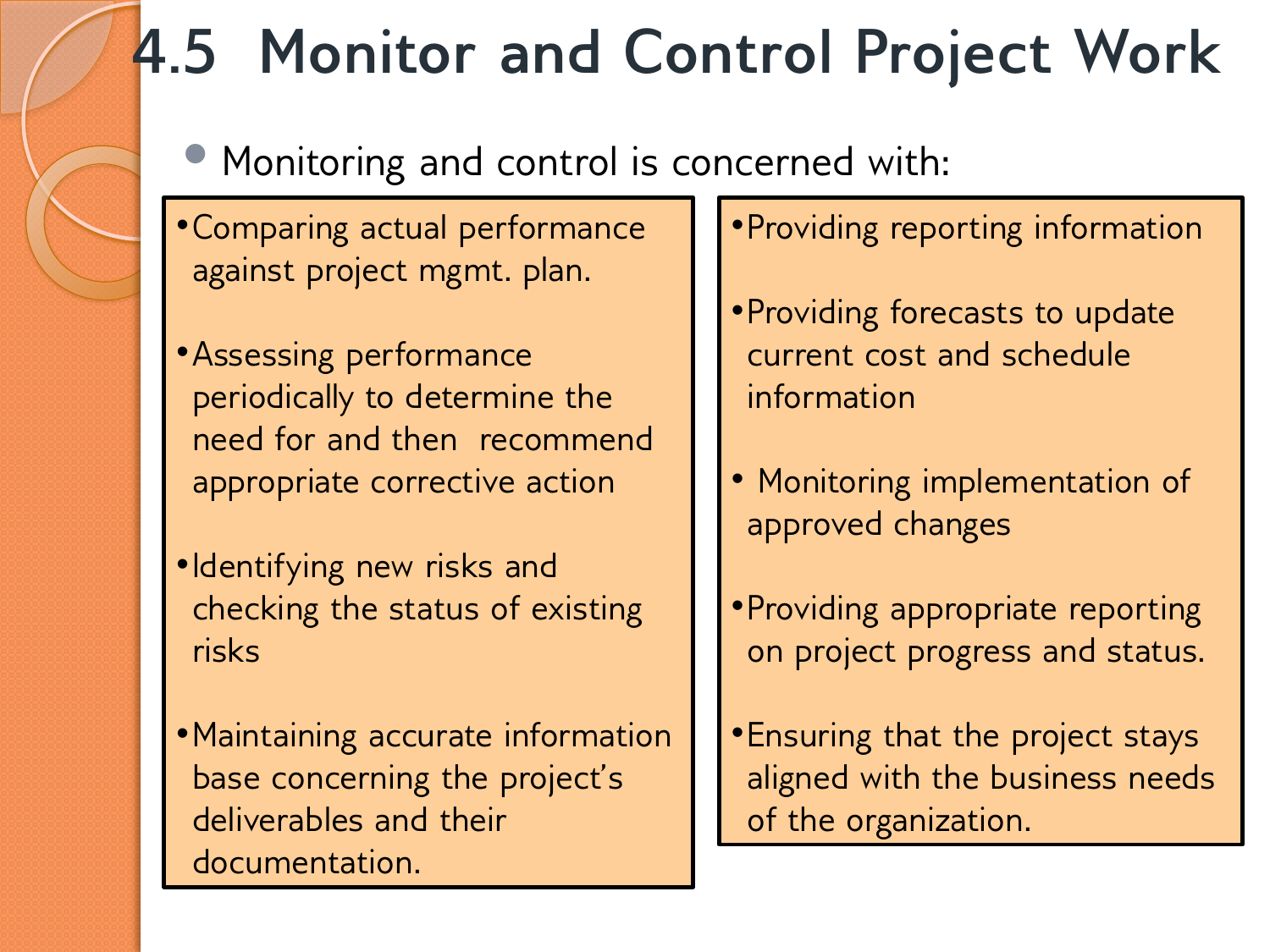

# 4.5  Monitor and Control Project Work
Monitoring and control is concerned with:

Comparing actual performance against project mgmt. plan.
Assessing performance periodically to determine the need for and then  recommend appropriate corrective action
Identifying new risks and checking the status of existing risks
Maintaining accurate information base concerning the project’s deliverables and their documentation.
Providing reporting information
Providing forecasts to update current cost and schedule information
 Monitoring implementation of approved changes
Providing appropriate reporting on project progress and status.
Ensuring that the project stays aligned with the business needs of the organization.